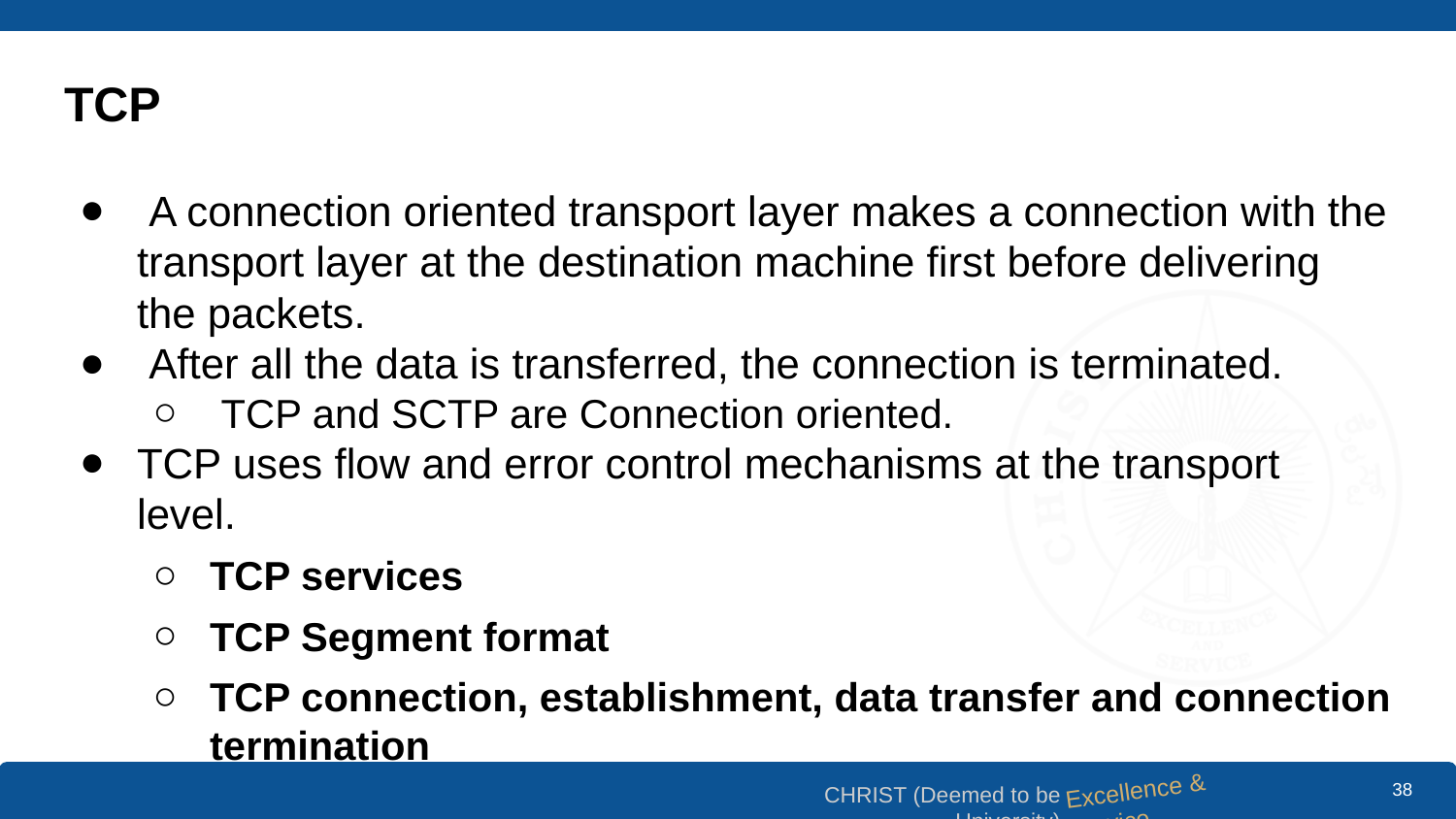

# TCP
 A connection oriented transport layer makes a connection with the transport layer at the destination machine first before delivering the packets.
 After all the data is transferred, the connection is terminated.
 TCP and SCTP are Connection oriented.
TCP uses flow and error control mechanisms at the transport level.
TCP services
TCP Segment format
TCP connection, establishment, data transfer and connection termination

38